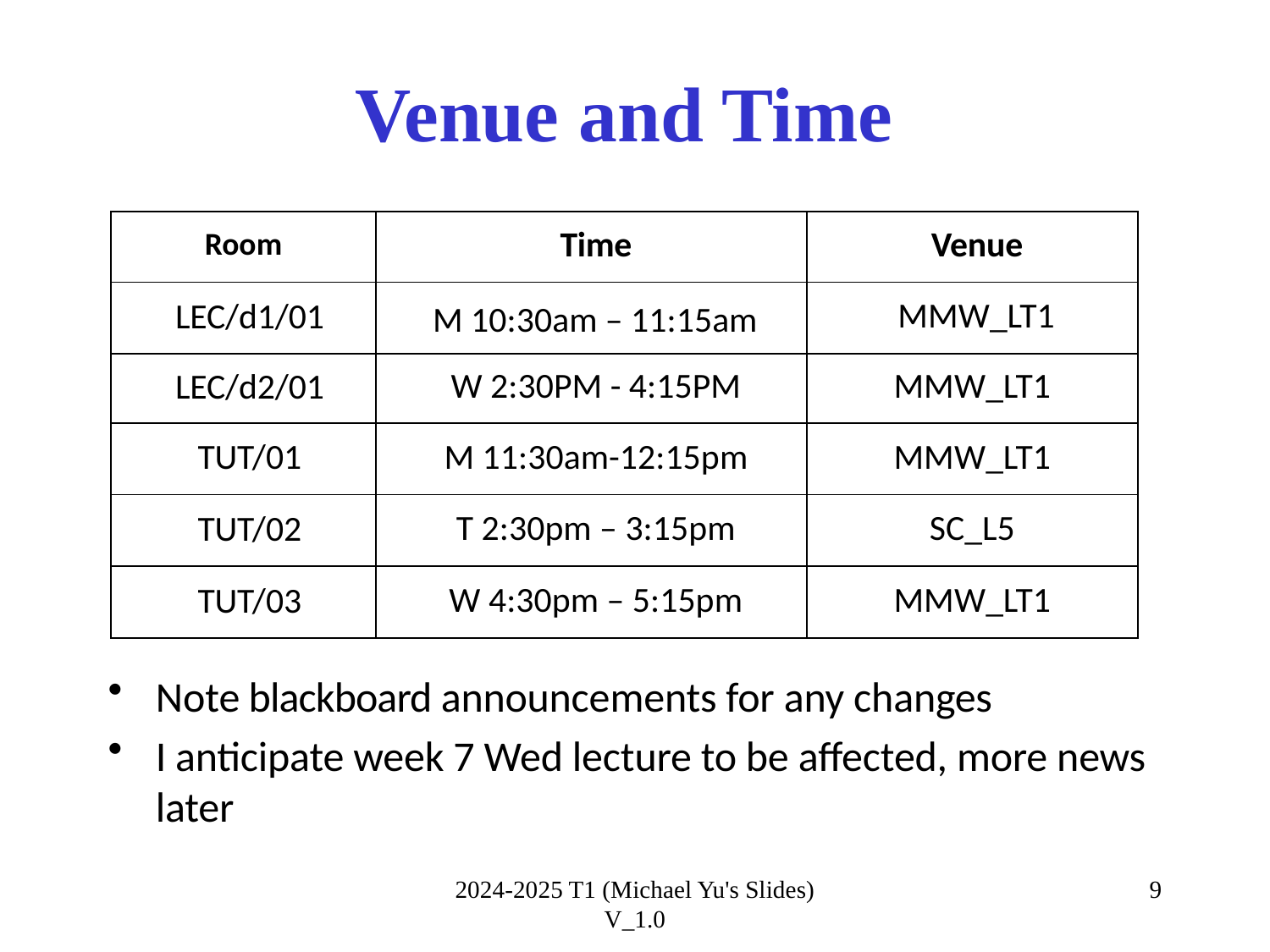

# Venue and Time
| Room | Time | Venue |
| --- | --- | --- |
| LEC/d1/01 | M 10:30am – 11:15am | MMW\_LT1 |
| LEC/d2/01 | W 2:30PM - 4:15PM | MMW\_LT1 |
| TUT/01 | M 11:30am-12:15pm | MMW\_LT1 |
| TUT/02 | T 2:30pm – 3:15pm | SC\_L5 |
| TUT/03 | W 4:30pm – 5:15pm | MMW\_LT1 |
Note blackboard announcements for any changes
I anticipate week 7 Wed lecture to be affected, more news later
2024-2025 T1 (Michael Yu's Slides) V_1.0
9